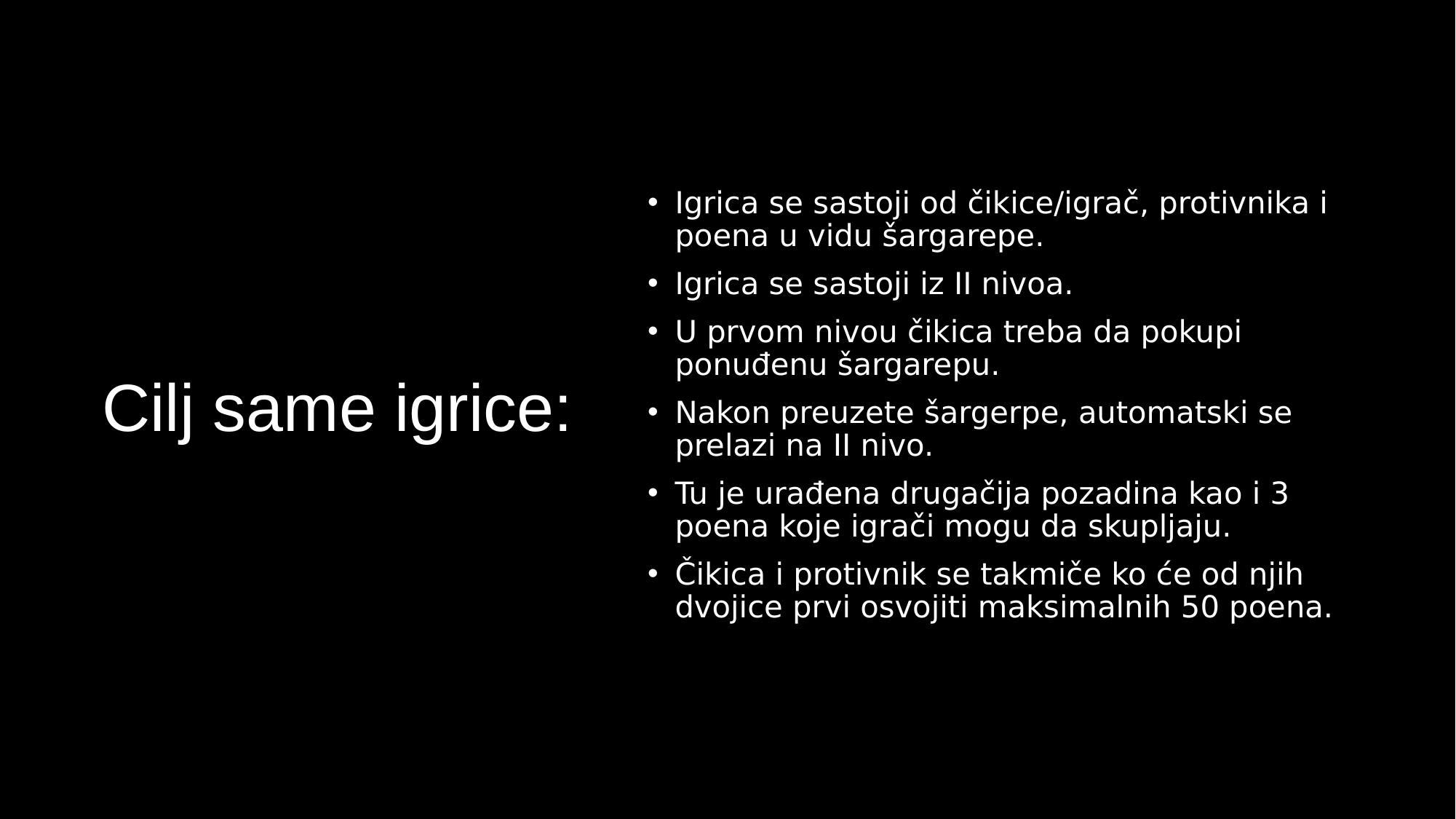

# Cilj same igrice:
Igrica se sastoji od čikice/igrač, protivnika i poena u vidu šargarepe.
Igrica se sastoji iz II nivoa.
U prvom nivou čikica treba da pokupi ponuđenu šargarepu.
Nakon preuzete šargerpe, automatski se prelazi na II nivo.
Tu je urađena drugačija pozadina kao i 3 poena koje igrači mogu da skupljaju.
Čikica i protivnik se takmiče ko će od njih dvojice prvi osvojiti maksimalnih 50 poena.